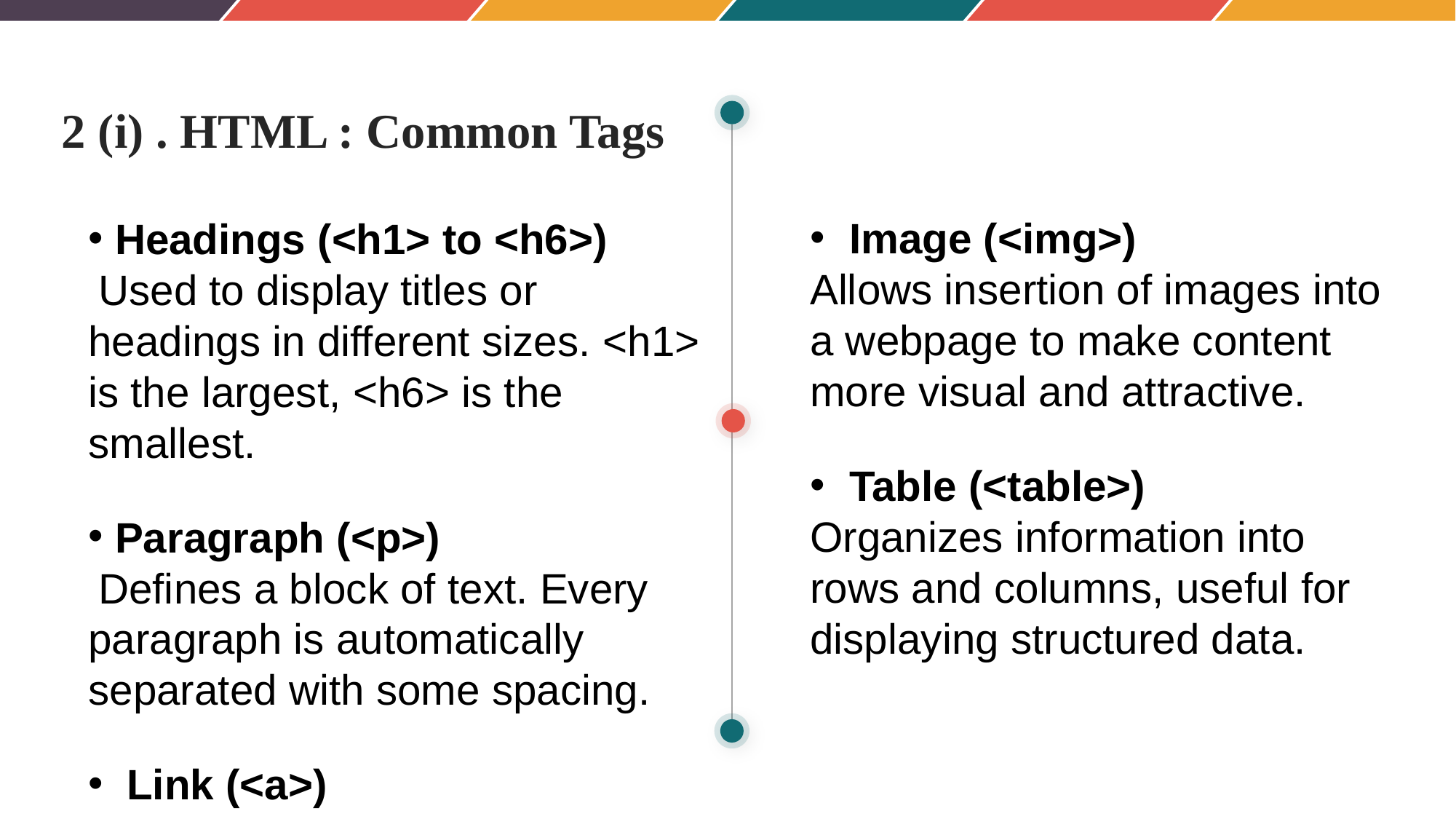

2 (i) . HTML : Common Tags

 Image (<img>)​
Allows insertion of images into a webpage to make content more visual and attractive.​
​
 Table (<table>)​
Organizes information into rows and columns, useful for displaying structured data.​

 Headings (<h1> to <h6>)
 Used to display titles or headings in different sizes. <h1> is the largest, <h6> is the smallest.

 Paragraph (<p>)
 Defines a block of text. Every paragraph is automatically separated with some spacing.

  Link (<a>)
Creates clickable hyperlinks that connect one page to another or redirect to external websites.